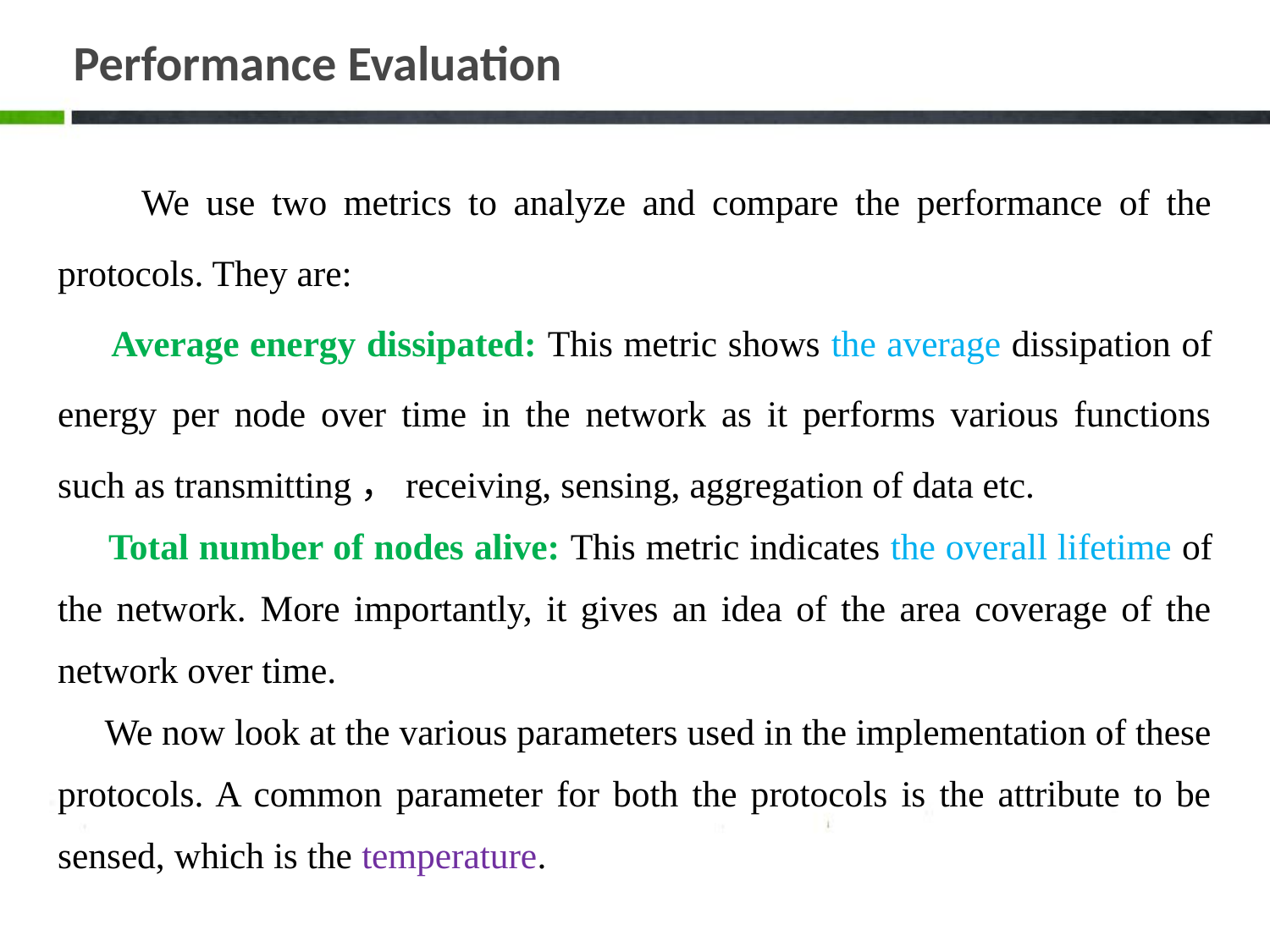

# Performance Evaluation
     We use two metrics to analyze and compare the performance of the protocols. They are:
     Average energy dissipated: This metric shows the average dissipation of energy per node over time in the network as it performs various functions such as transmitting，receiving, sensing, aggregation of data etc.
     Total number of nodes alive: This metric indicates the overall lifetime of the network. More importantly, it gives an idea of the area coverage of the network over time.
     We now look at the various parameters used in the implementation of these protocols. A common parameter for both the protocols is the attribute to be sensed, which is the temperature.